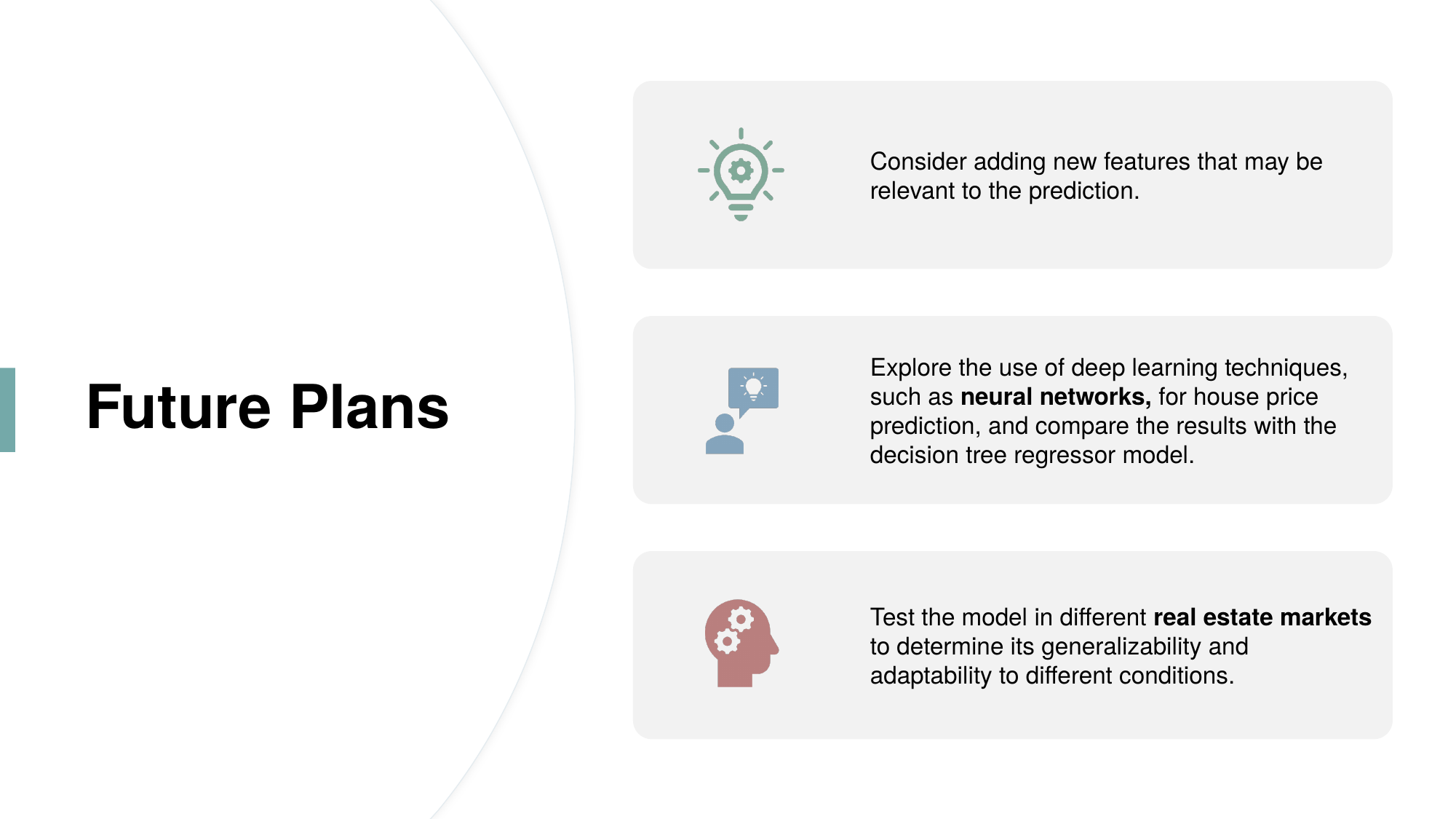

Consider adding new features that may be relevant to the prediction.
Explore the use of deep learning techniques, such as neural networks, for house price prediction, and compare the results with the decision tree regressor model.
Test the model in different real estate markets to determine its generalizability and adaptability to different conditions.
# Future Plans